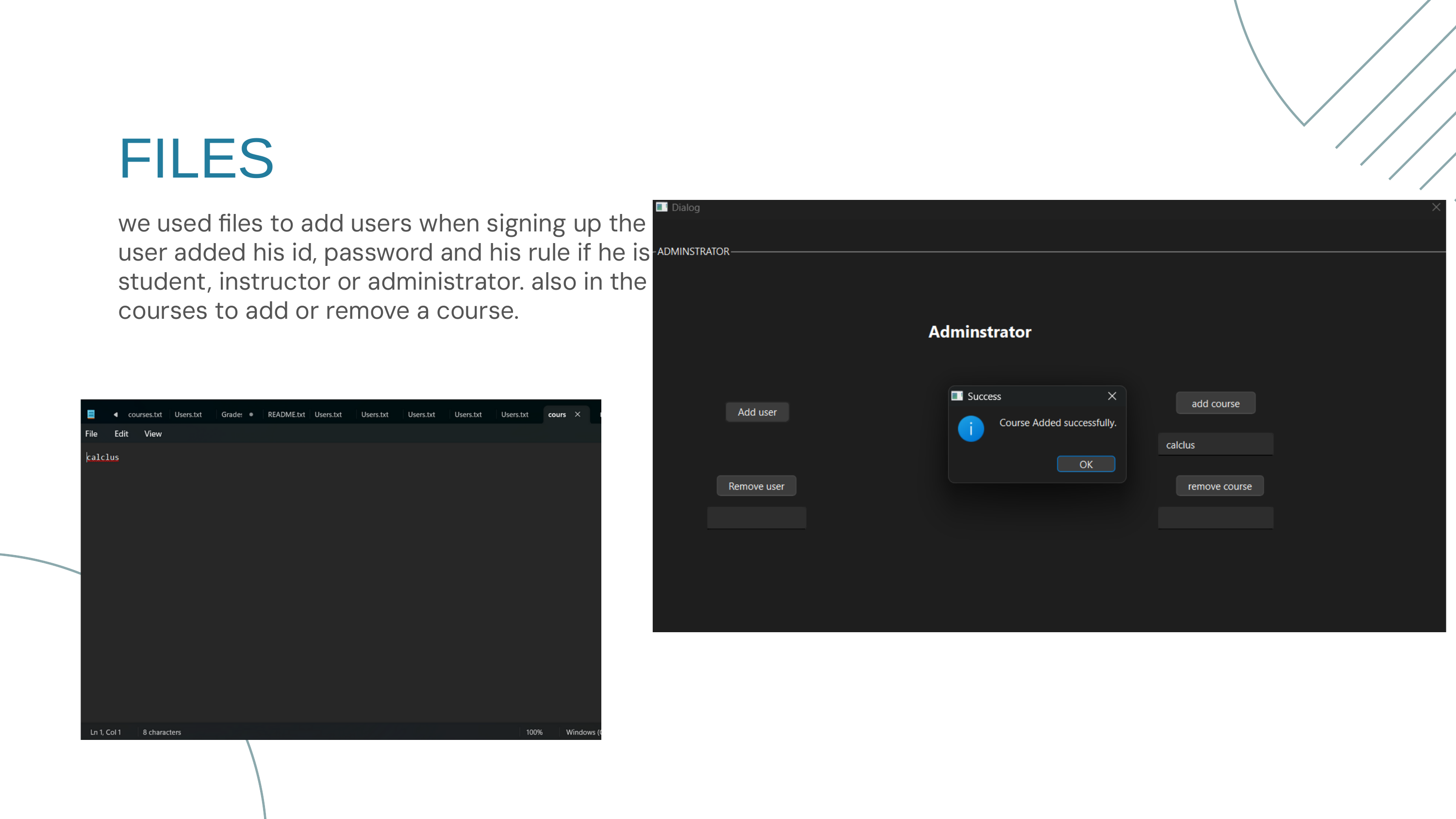

FILES

we used files to add users when signing up the user added his id, password and his rule if he is student, instructor or administrator. also in the courses to add or remove a course.